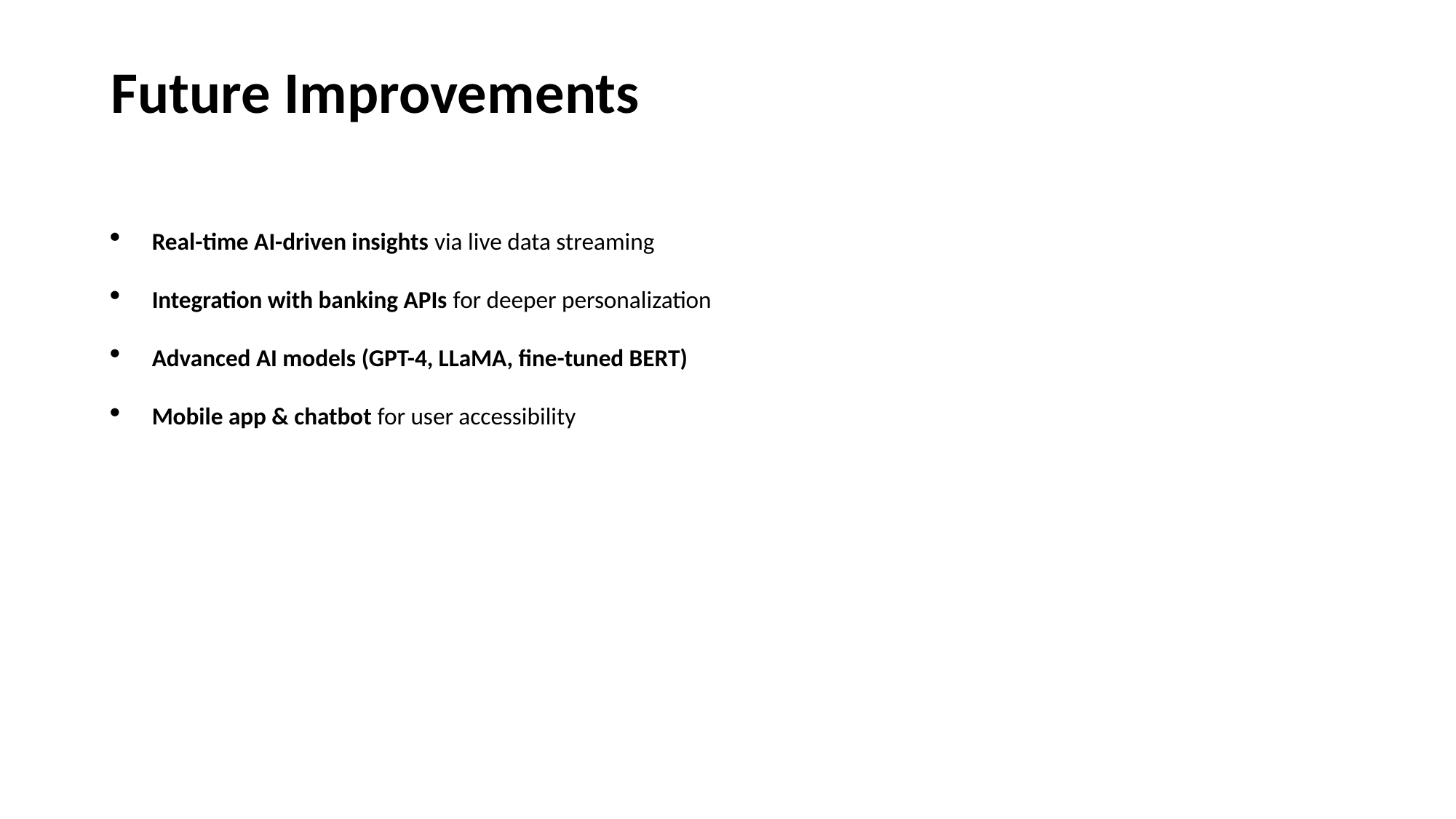

# Future Improvements
Real-time AI-driven insights via live data streaming
Integration with banking APIs for deeper personalization
Advanced AI models (GPT-4, LLaMA, fine-tuned BERT)
Mobile app & chatbot for user accessibility